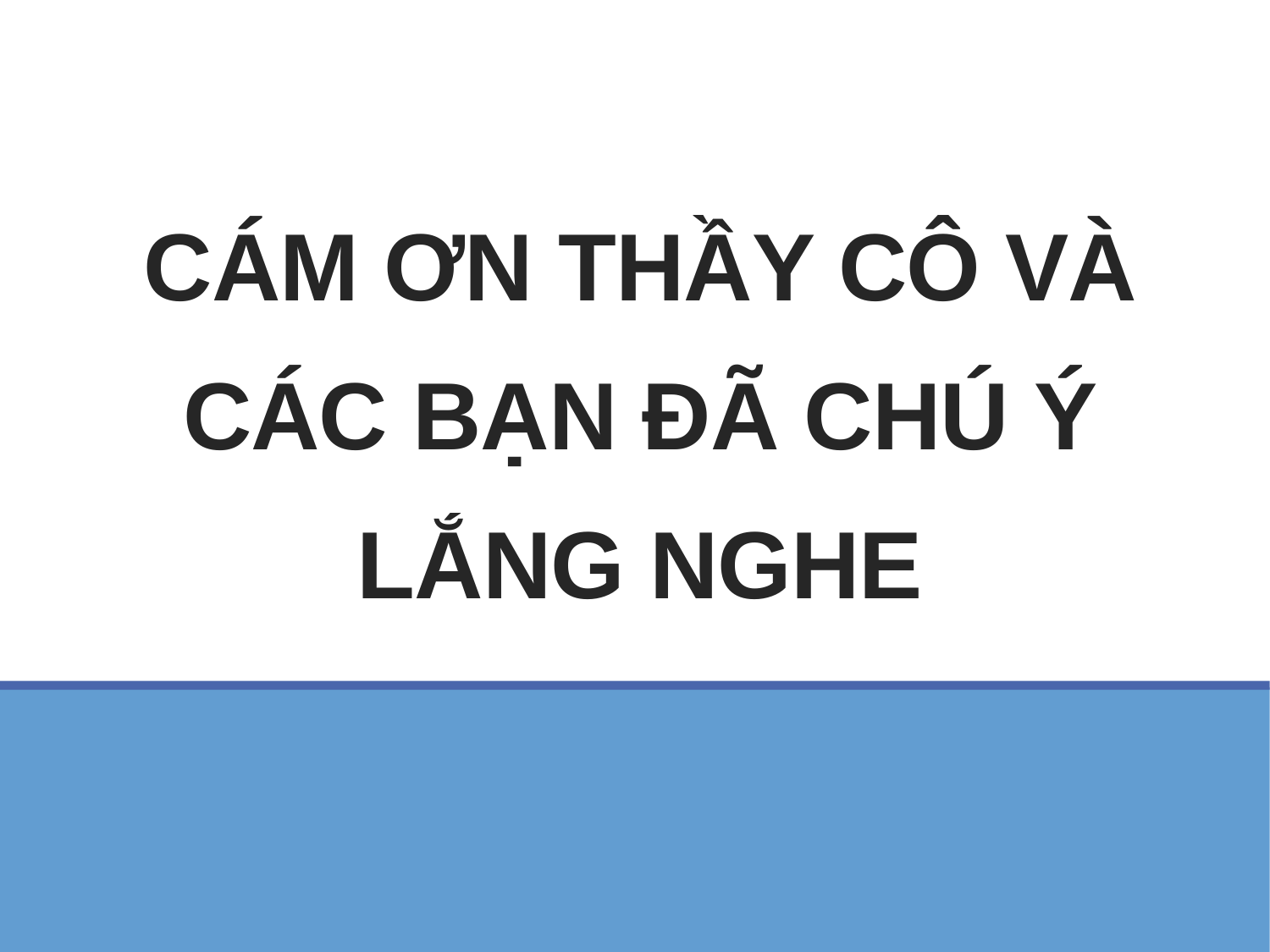

# CÁM ƠN THẦY CÔ VÀ CÁC BẠN ĐÃ CHÚ Ý LẮNG NGHE